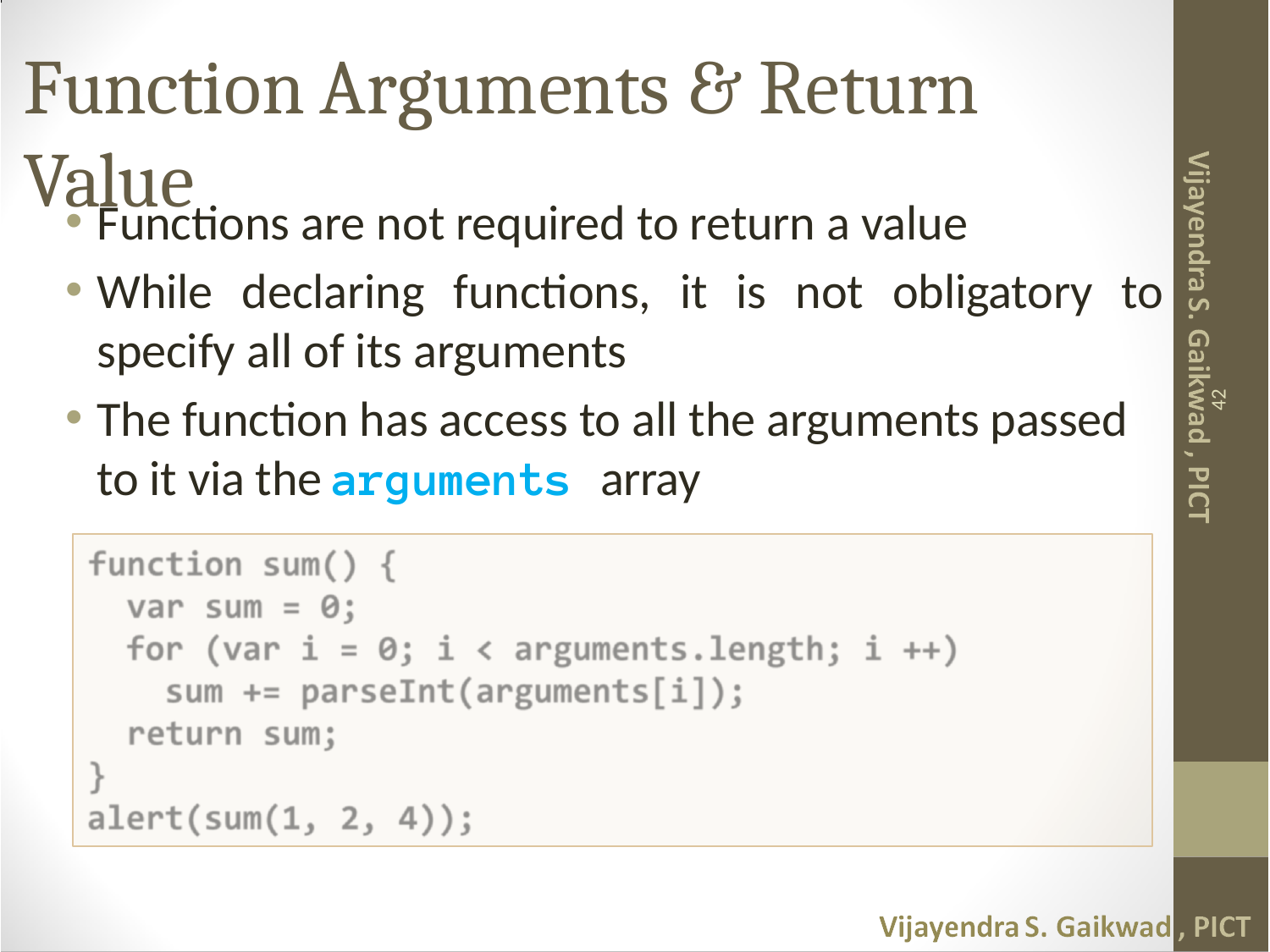

# Function Arguments & Return Value
Functions are not required to return a value
While declaring functions, it is not obligatory to specify all of its arguments
The function has access to all the arguments passed to it via the arguments array
42